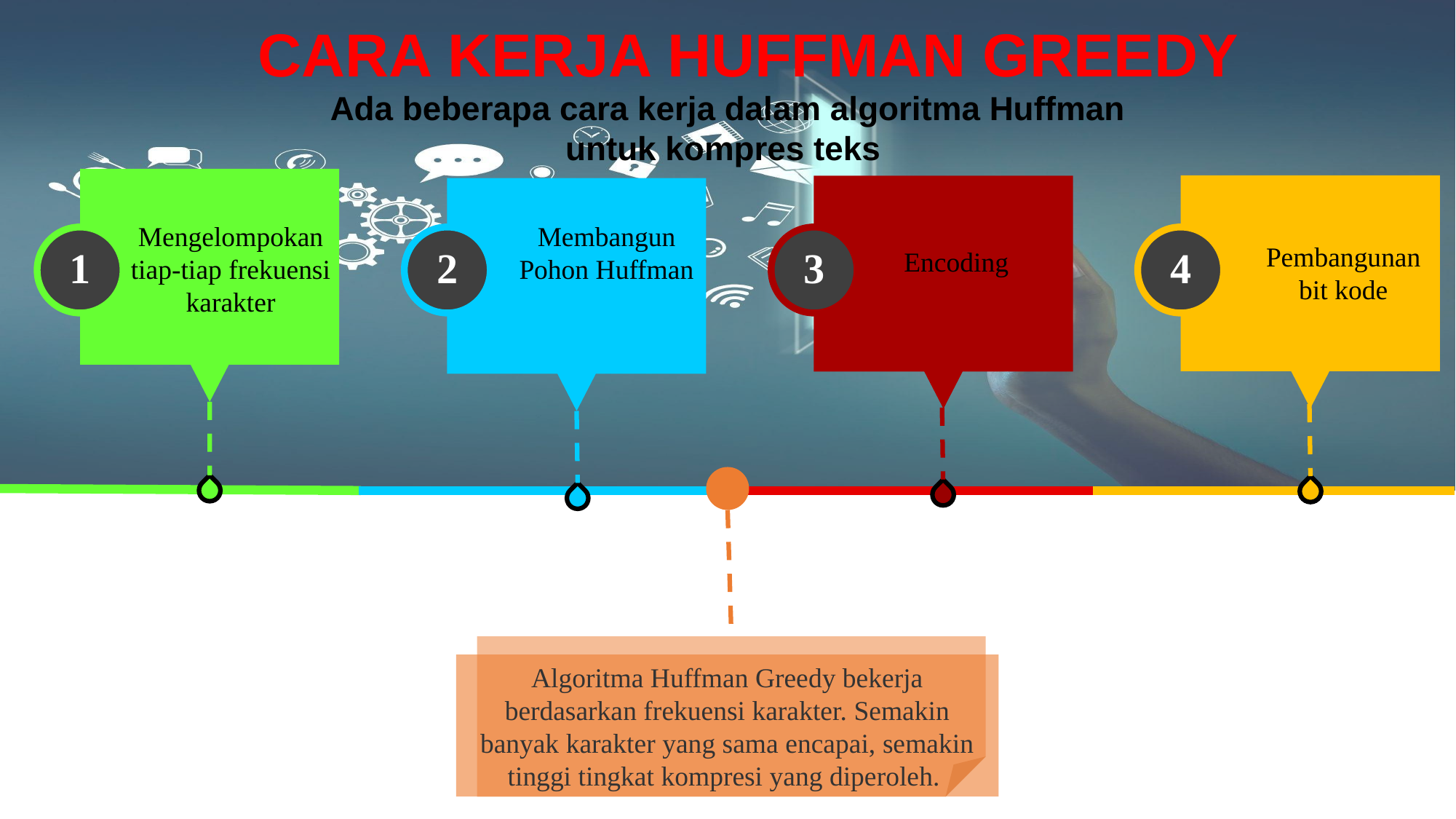

CARA KERJA HUFFMAN GREEDY
Ada beberapa cara kerja dalam algoritma Huffman untuk kompres teks

Mengelompokan tiap-tiap frekuensi karakter
Membangun Pohon Huffman

1

2

3

4
Pembangunan bit kode
Encoding

Algoritma Huffman Greedy bekerja berdasarkan frekuensi karakter. Semakin banyak karakter yang sama encapai, semakin tinggi tingkat kompresi yang diperoleh.